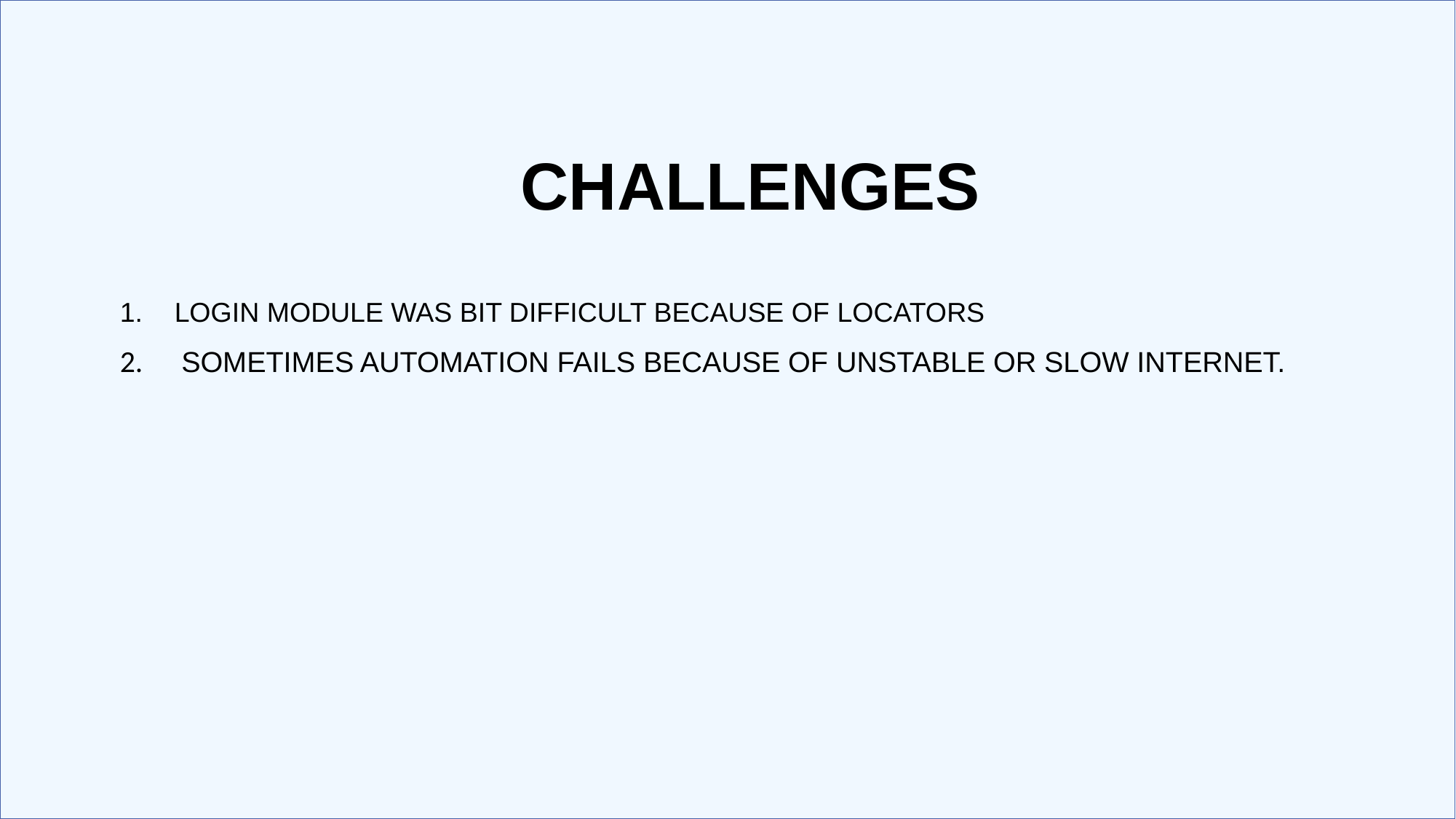

# Challenges
Login module was bit difficult because of locators
 SOMETIMES AUTOMATION FAILS BECAUSE OF UNSTABLE OR SLOW INTERNET.